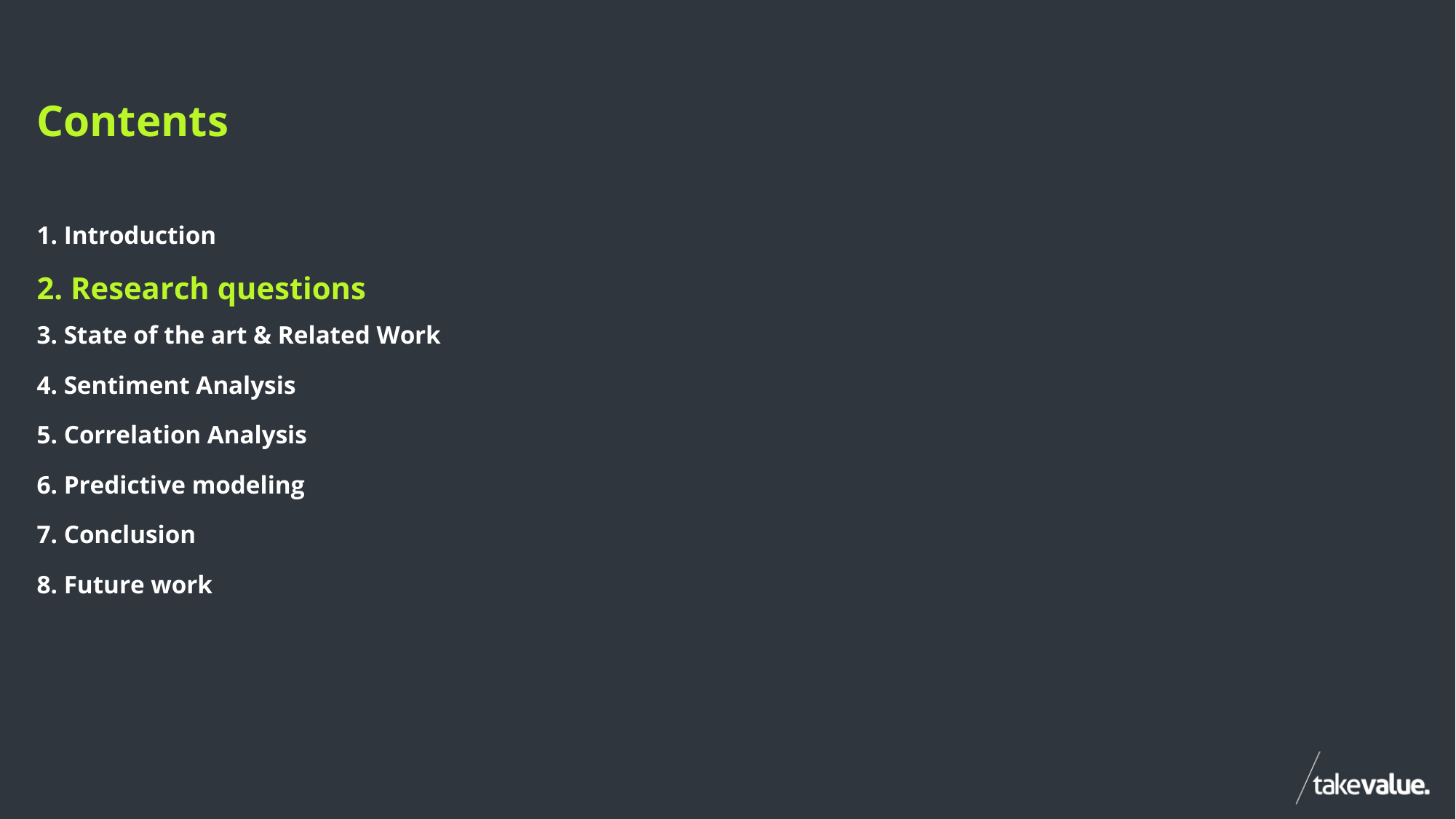

# Contents
1. Introduction
2. Research questions
3. State of the art & Related Work
4. Sentiment Analysis
5. Correlation Analysis
6. Predictive modeling
7. Conclusion
8. Future work